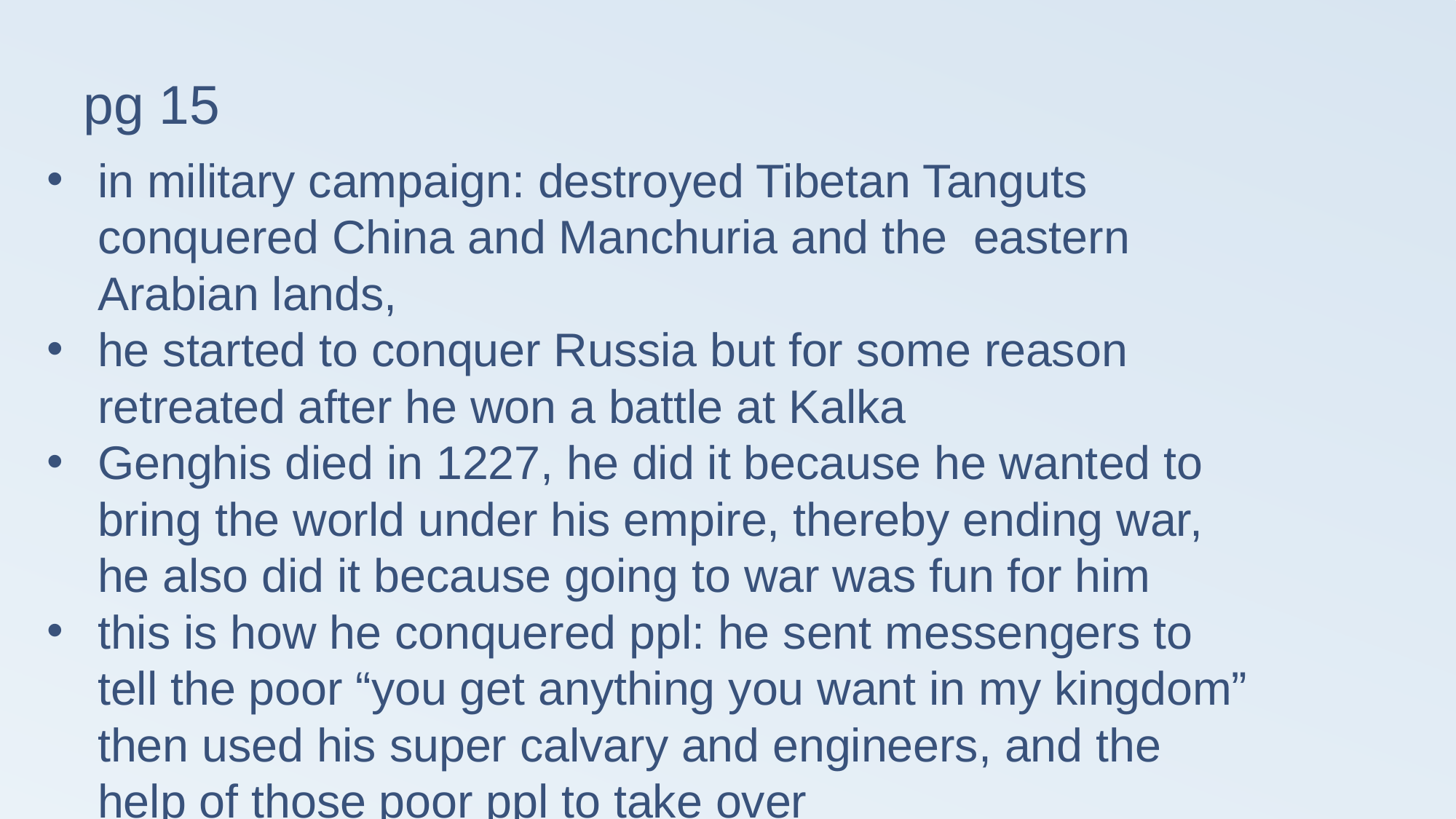

# pg 15
in military campaign: destroyed Tibetan Tanguts conquered China and Manchuria and the  eastern Arabian lands,
he started to conquer Russia but for some reason retreated after he won a battle at Kalka
Genghis died in 1227, he did it because he wanted to bring the world under his empire, thereby ending war, he also did it because going to war was fun for him
this is how he conquered ppl: he sent messengers to tell the poor “you get anything you want in my kingdom” then used his super calvary and engineers, and the help of those poor ppl to take over